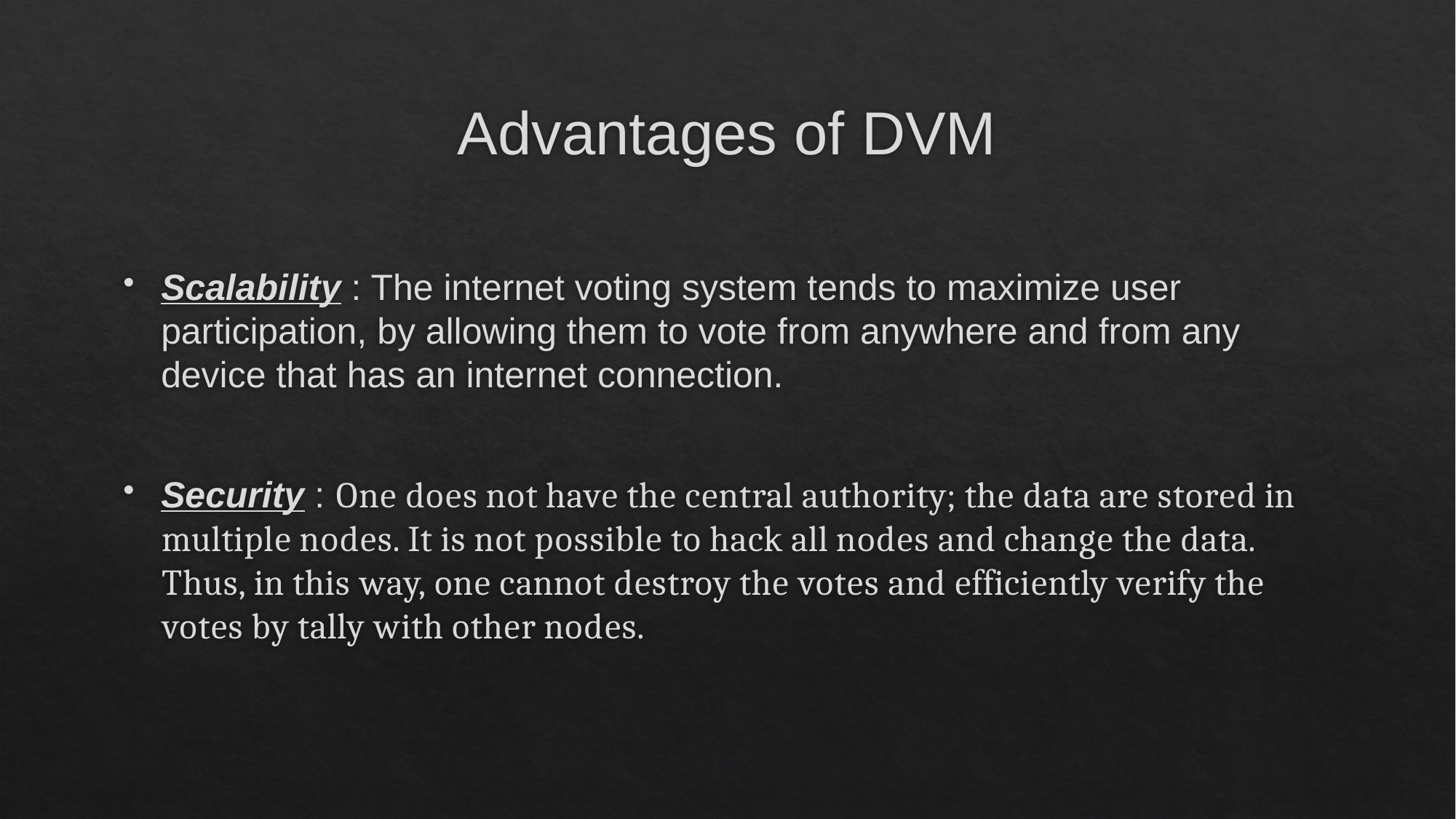

# Advantages of DVM

Scalability : The internet voting system tends to maximize user participation, by allowing them to vote from anywhere and from any device that has an internet connection.

Security : One does not have the central authority; the data are stored in multiple nodes. It is not possible to hack all nodes and change the data. Thus, in this way, one cannot destroy the votes and efficiently verify the votes by tally with other nodes.